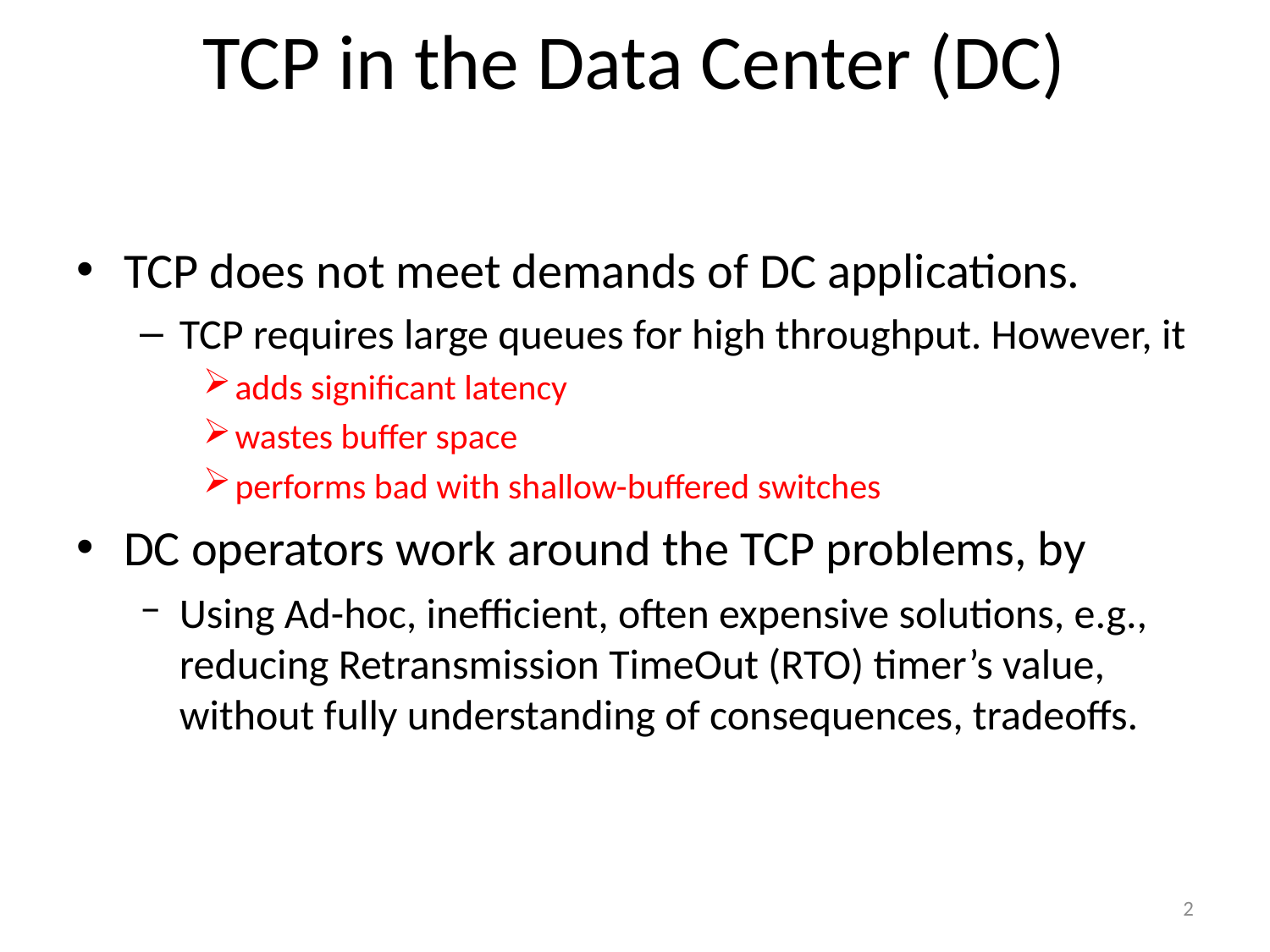

# TCP in the Data Center (DC)
TCP does not meet demands of DC applications.
TCP requires large queues for high throughput. However, it
adds significant latency
wastes buffer space
performs bad with shallow-buffered switches
DC operators work around the TCP problems, by
Using Ad-hoc, inefficient, often expensive solutions, e.g., reducing Retransmission TimeOut (RTO) timer’s value, without fully understanding of consequences, tradeoffs.
2